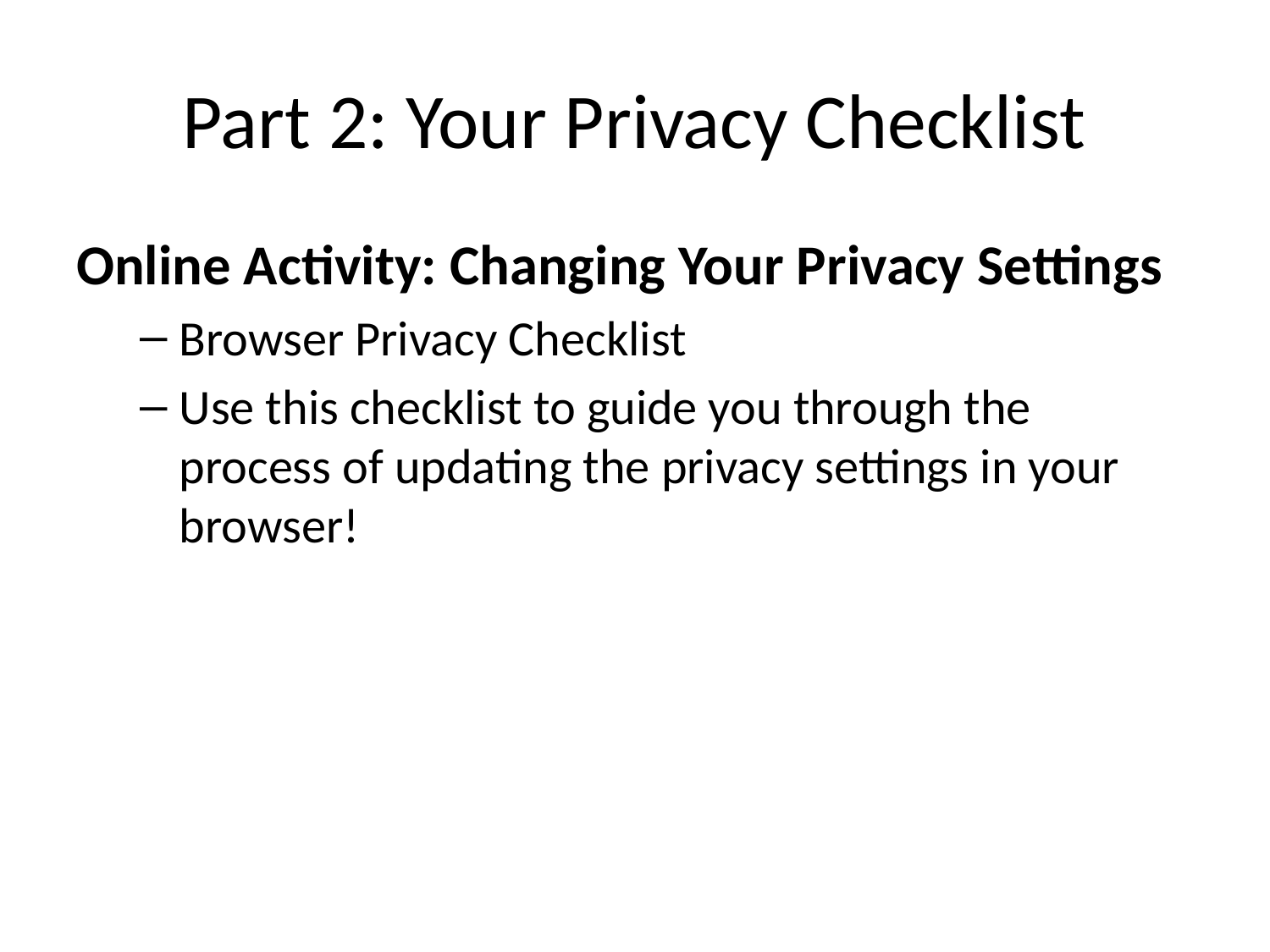

# Part 2: Your Privacy Checklist
Online Activity: Changing Your Privacy Settings
Browser Privacy Checklist
Use this checklist to guide you through the process of updating the privacy settings in your browser!